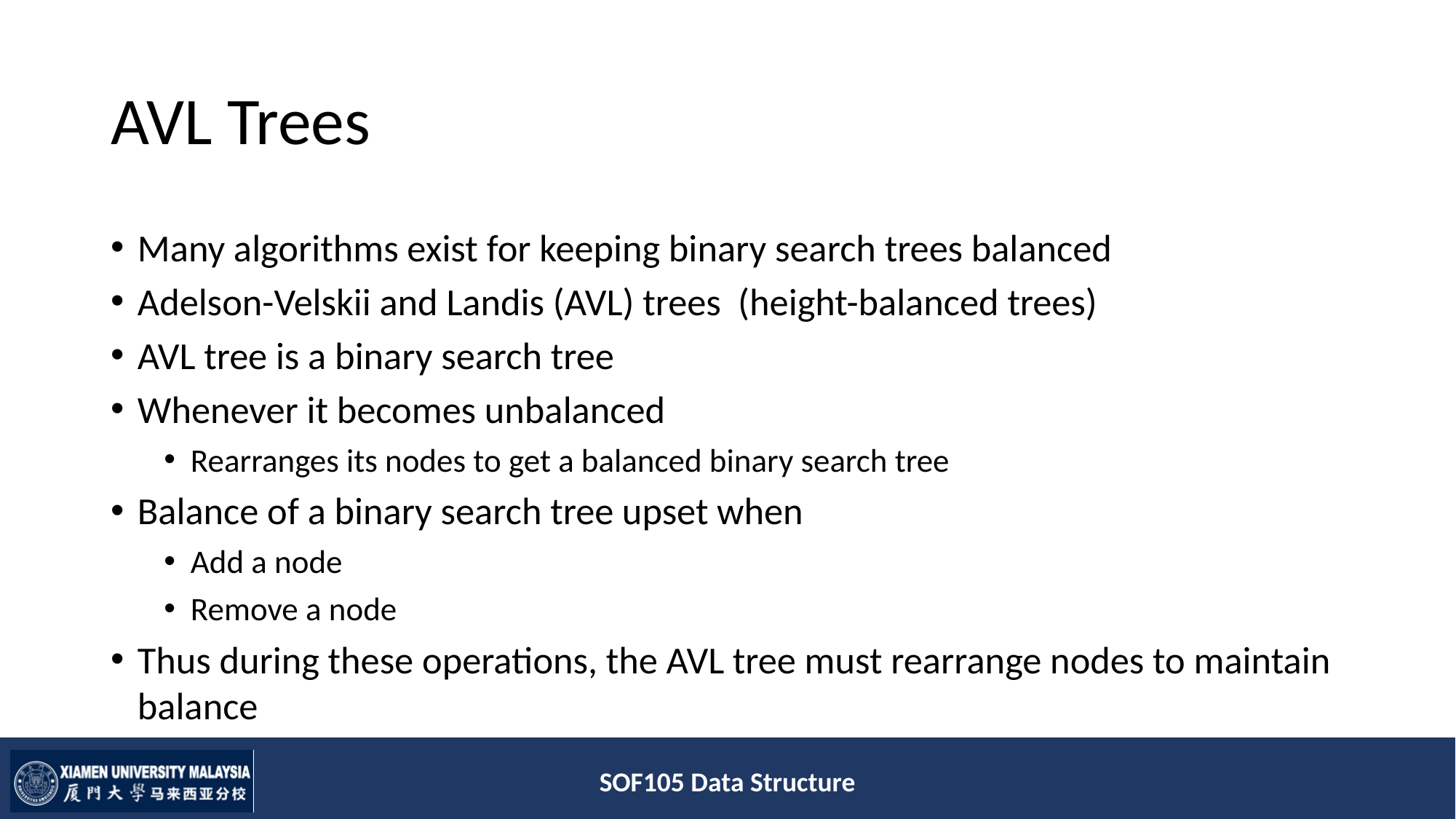

# AVL Trees
Many algorithms exist for keeping binary search trees balanced
Adelson-Velskii and Landis (AVL) trees  (height-balanced trees)
AVL tree is a binary search tree
Whenever it becomes unbalanced
Rearranges its nodes to get a balanced binary search tree
Balance of a binary search tree upset when
Add a node
Remove a node
Thus during these operations, the AVL tree must rearrange nodes to maintain balance
SOF105 Data Structure